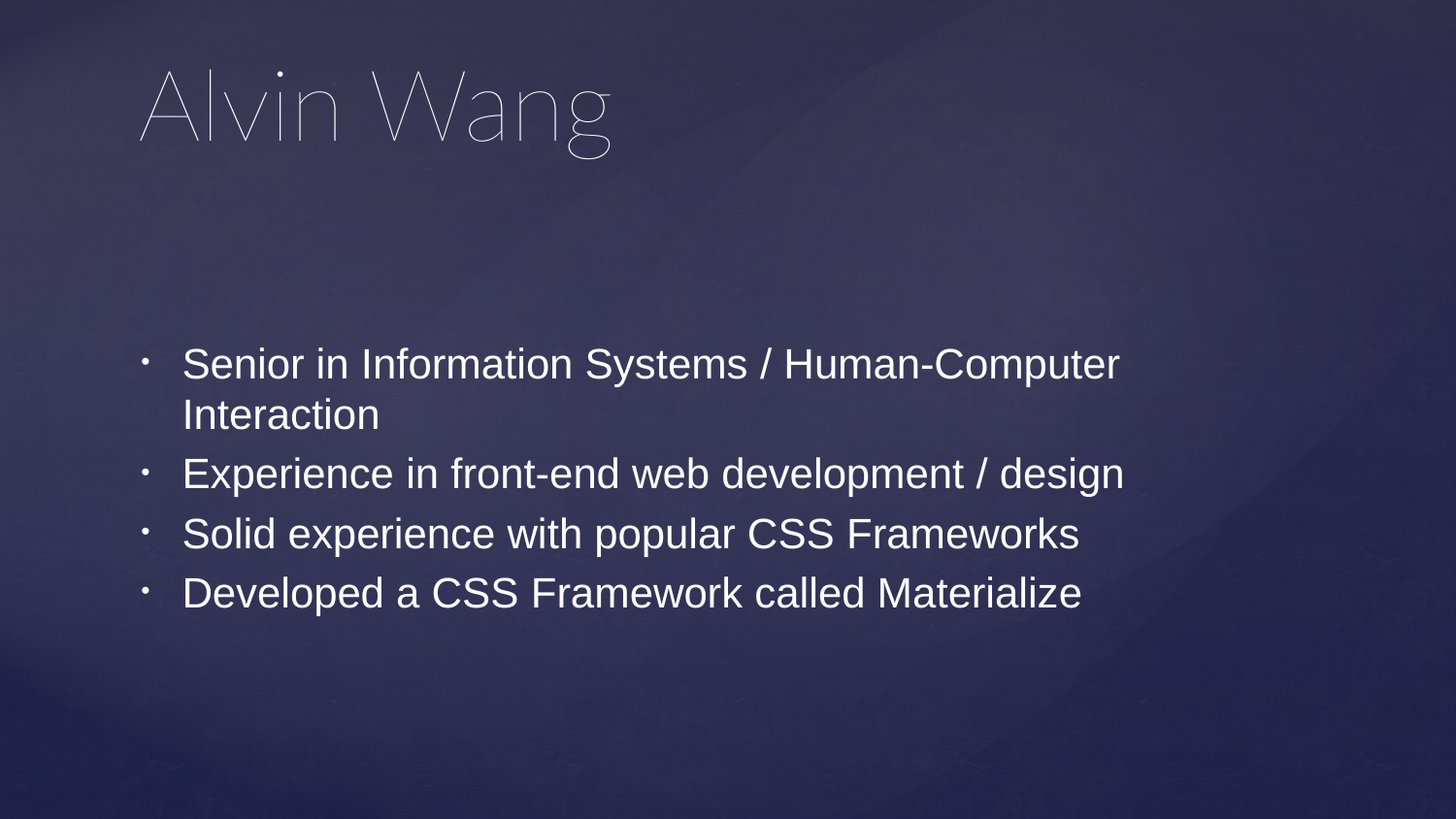

# Alvin Wang

Senior in Information Systems / Human-Computer Interaction
Experience in front-end web development / design
Solid experience with popular CSS Frameworks
Developed a CSS Framework called Materialize